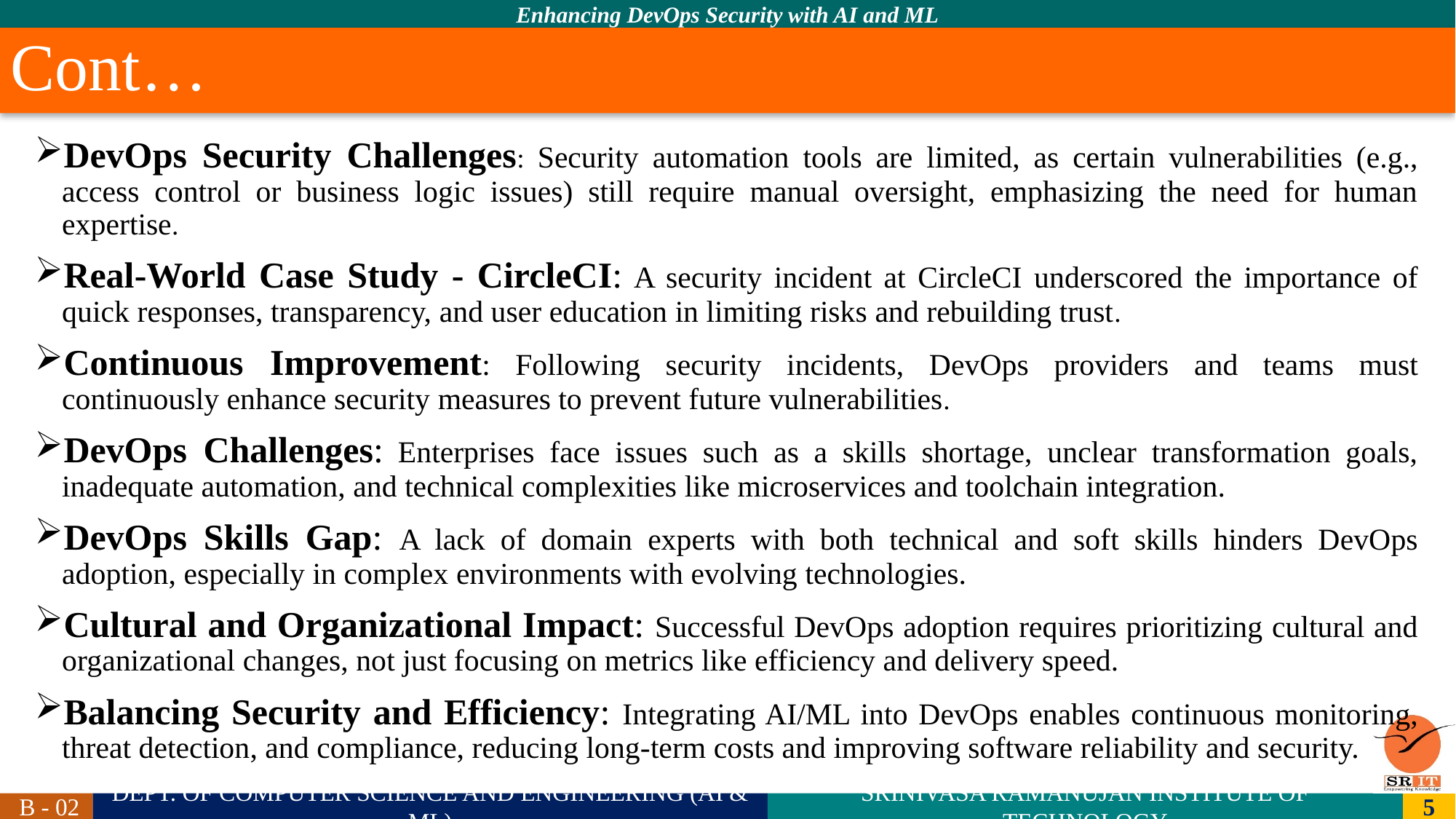

# Cont…
DevOps Security Challenges: Security automation tools are limited, as certain vulnerabilities (e.g., access control or business logic issues) still require manual oversight, emphasizing the need for human expertise.
Real-World Case Study - CircleCI: A security incident at CircleCI underscored the importance of quick responses, transparency, and user education in limiting risks and rebuilding trust.
Continuous Improvement: Following security incidents, DevOps providers and teams must continuously enhance security measures to prevent future vulnerabilities.
DevOps Challenges: Enterprises face issues such as a skills shortage, unclear transformation goals, inadequate automation, and technical complexities like microservices and toolchain integration.
DevOps Skills Gap: A lack of domain experts with both technical and soft skills hinders DevOps adoption, especially in complex environments with evolving technologies.
Cultural and Organizational Impact: Successful DevOps adoption requires prioritizing cultural and organizational changes, not just focusing on metrics like efficiency and delivery speed.
Balancing Security and Efficiency: Integrating AI/ML into DevOps enables continuous monitoring, threat detection, and compliance, reducing long-term costs and improving software reliability and security.